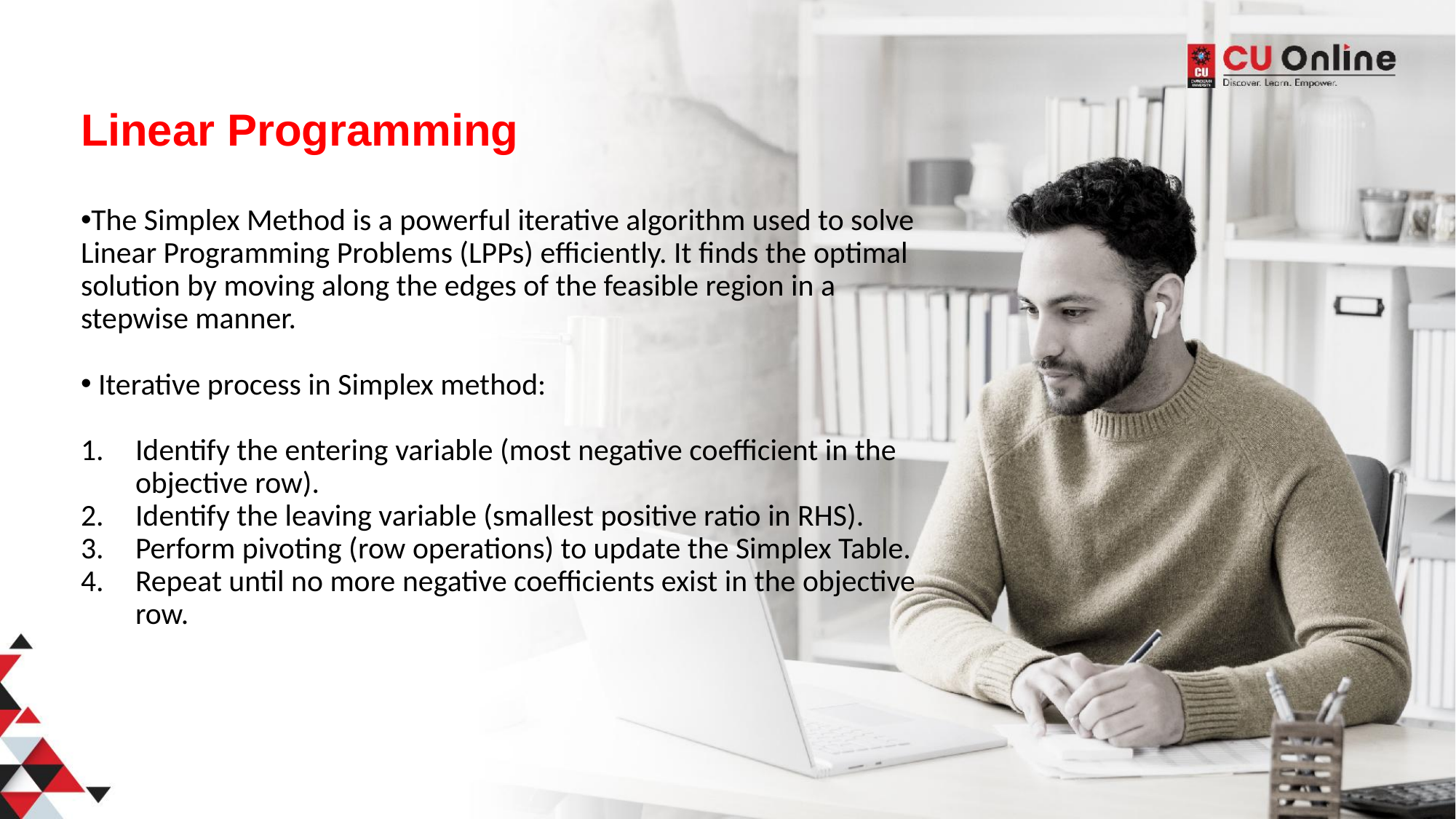

# Linear Programming
The Simplex Method is a powerful iterative algorithm used to solve Linear Programming Problems (LPPs) efficiently. It finds the optimal solution by moving along the edges of the feasible region in a stepwise manner.

 Iterative process in Simplex method:

Identify the entering variable (most negative coefficient in the objective row).
Identify the leaving variable (smallest positive ratio in RHS).
Perform pivoting (row operations) to update the Simplex Table.
Repeat until no more negative coefficients exist in the objective row.